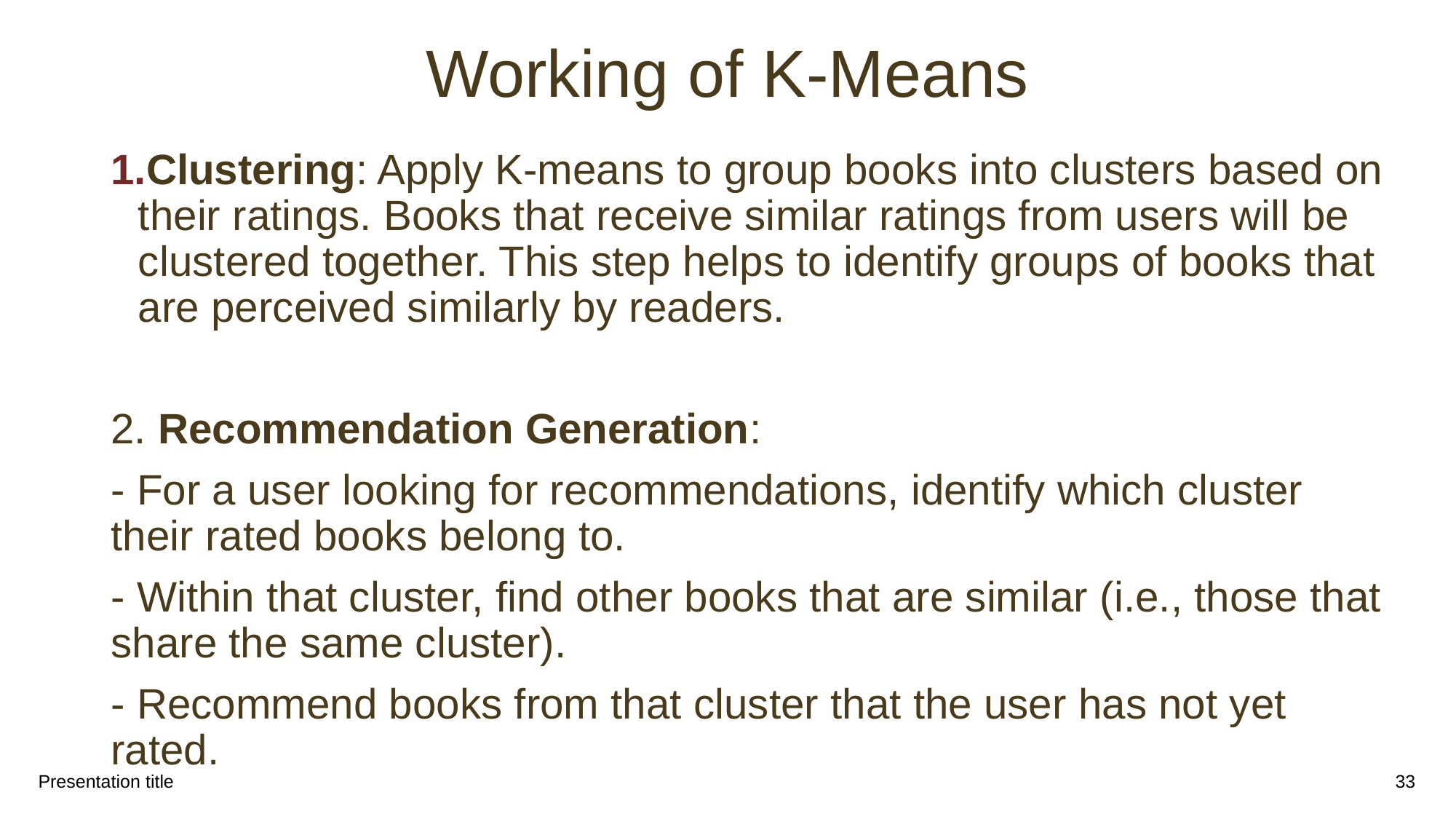

# Working of K-Means
Clustering: Apply K-means to group books into clusters based on their ratings. Books that receive similar ratings from users will be clustered together. This step helps to identify groups of books that are perceived similarly by readers.

2. Recommendation Generation:
- For a user looking for recommendations, identify which cluster their rated books belong to.
- Within that cluster, find other books that are similar (i.e., those that share the same cluster).
- Recommend books from that cluster that the user has not yet rated.

Presentation title
33